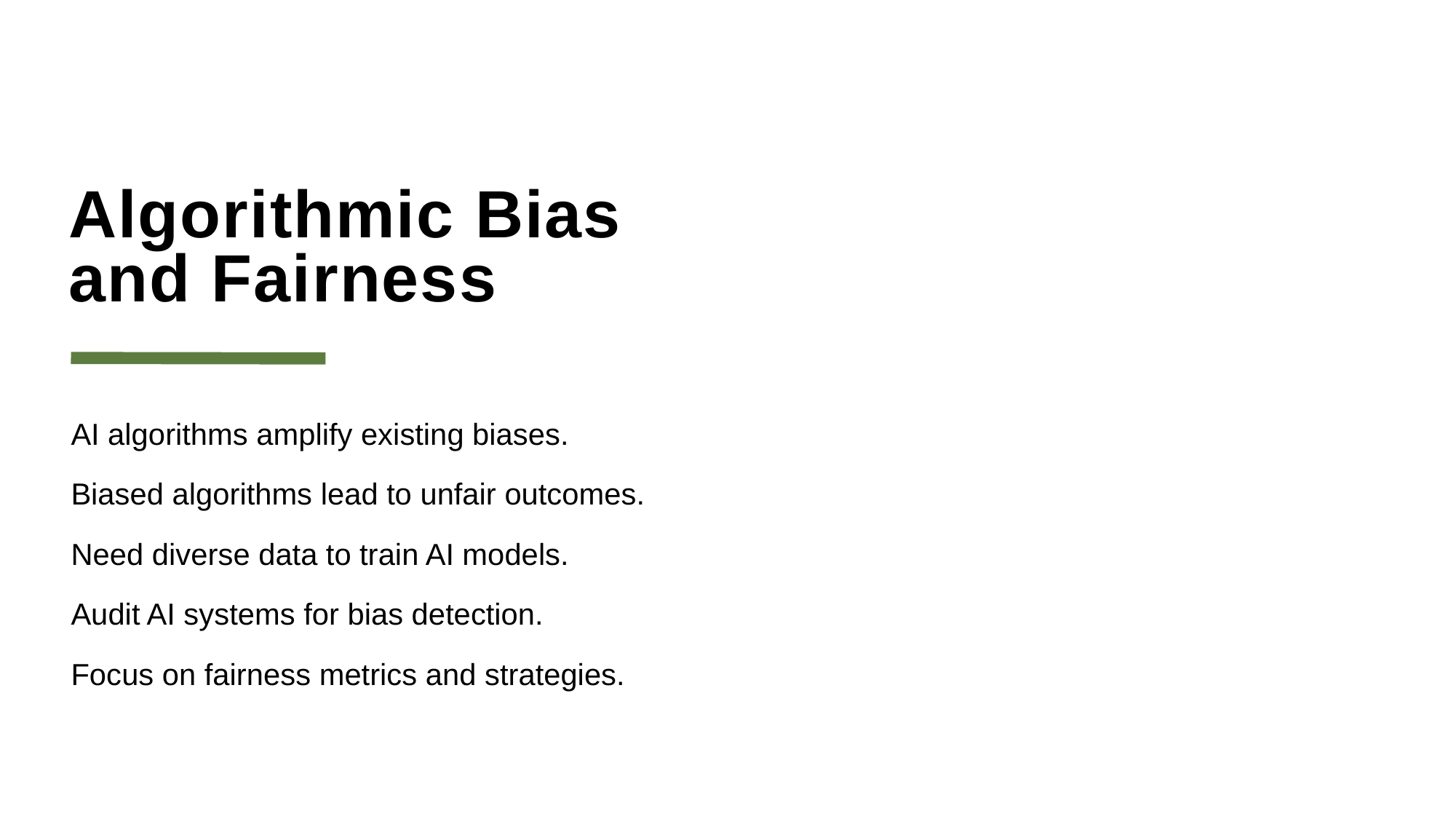

# Algorithmic Bias and Fairness
AI algorithms amplify existing biases.
Biased algorithms lead to unfair outcomes.
Need diverse data to train AI models.
Audit AI systems for bias detection.
Focus on fairness metrics and strategies.